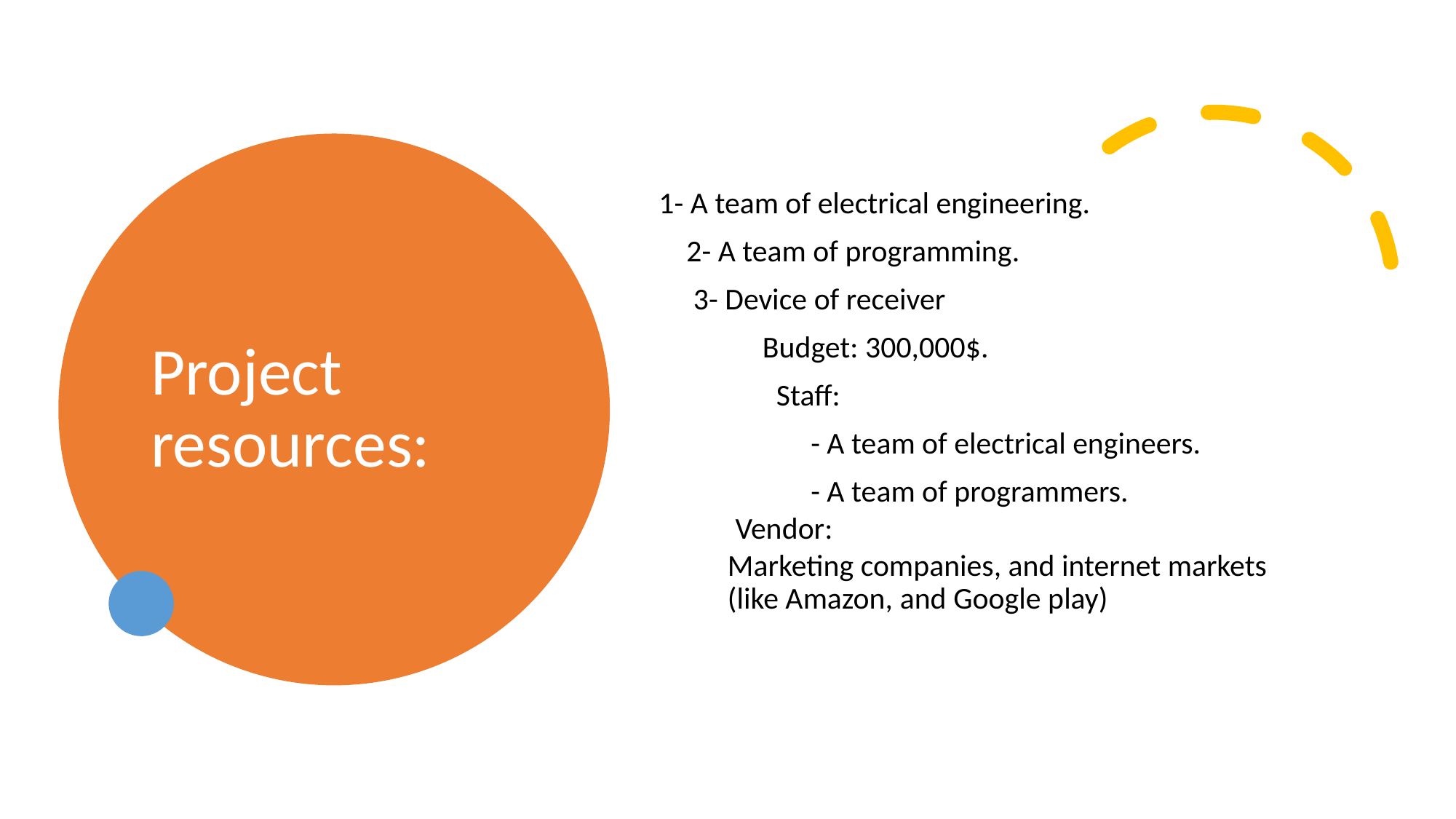

# Project resources:
 1- A team of electrical engineering.
     2- A team of programming.
      3- Device of receiver
                Budget: 300,000$.
                  Staff:
                       - A team of electrical engineers.
                       - A team of programmers.
         Vendor:
Marketing companies, and internet markets (like Amazon, and Google play)